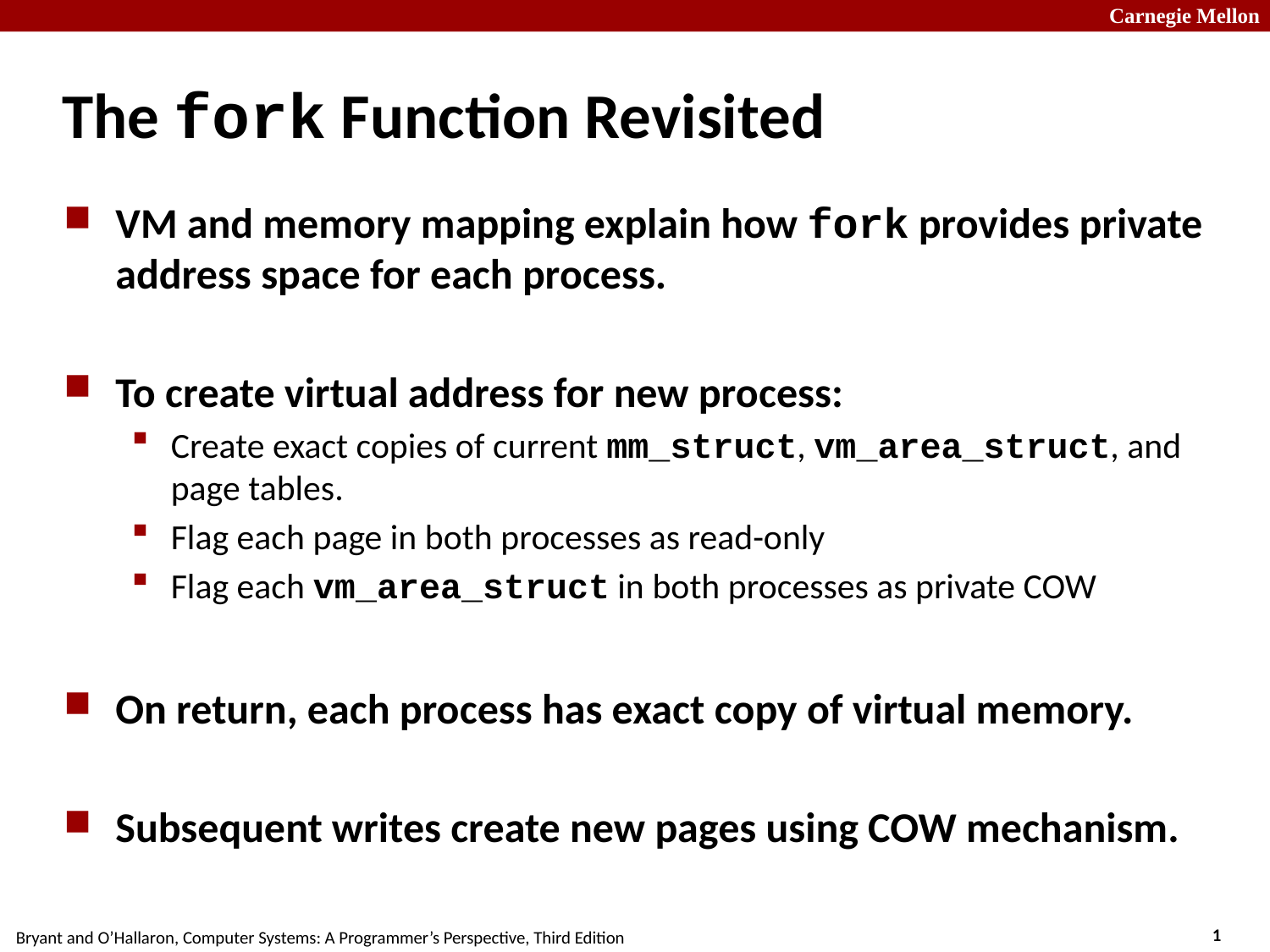

# The fork Function Revisited
VM and memory mapping explain how fork provides private address space for each process.

To create virtual address for new process:
Create exact copies of current mm_struct, vm_area_struct, and page tables.
Flag each page in both processes as read-only
Flag each vm_area_struct in both processes as private COW

On return, each process has exact copy of virtual memory.

Subsequent writes create new pages using COW mechanism.